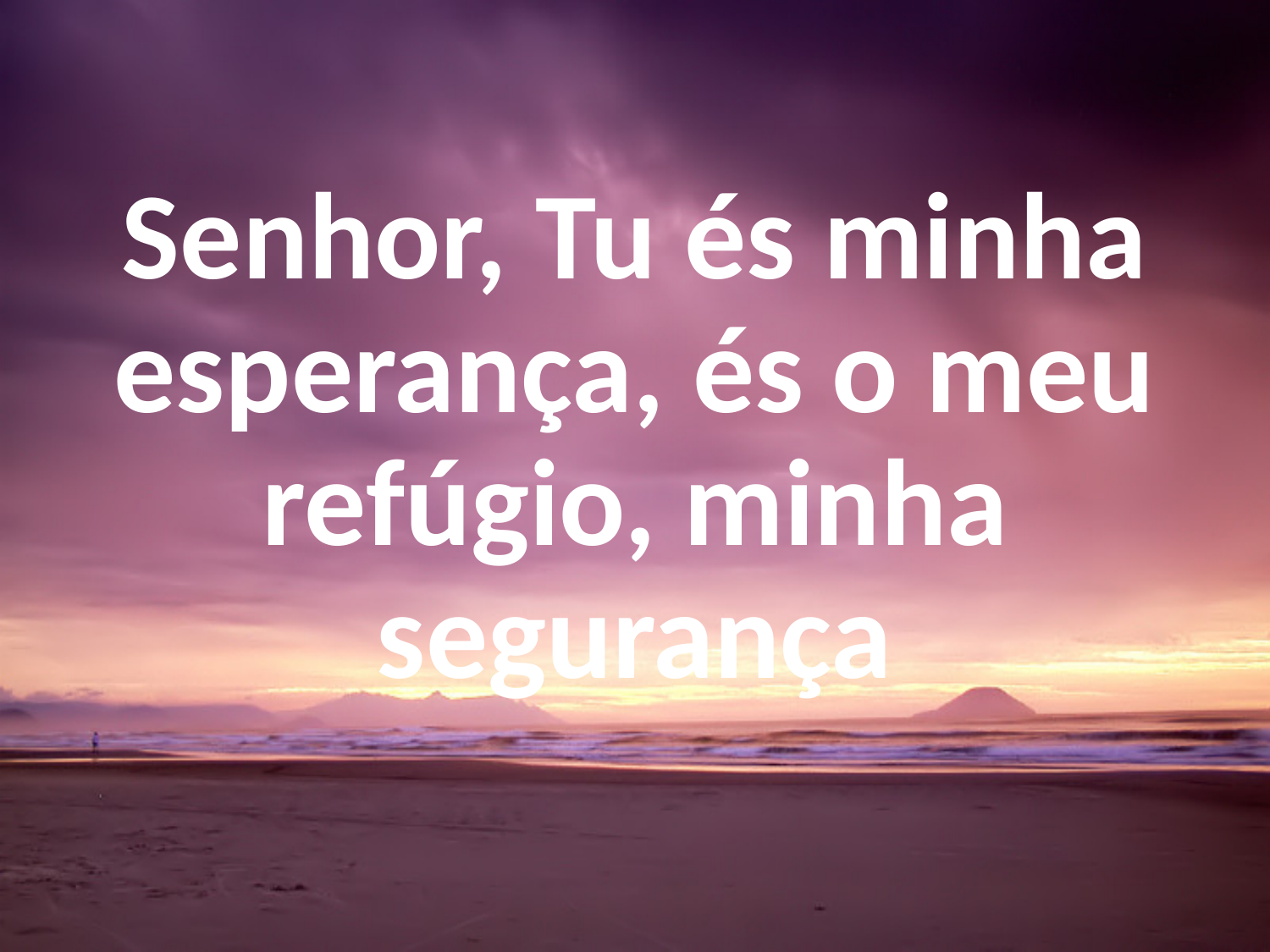

Senhor, Tu és minha esperança, és o meu refúgio, minha segurança